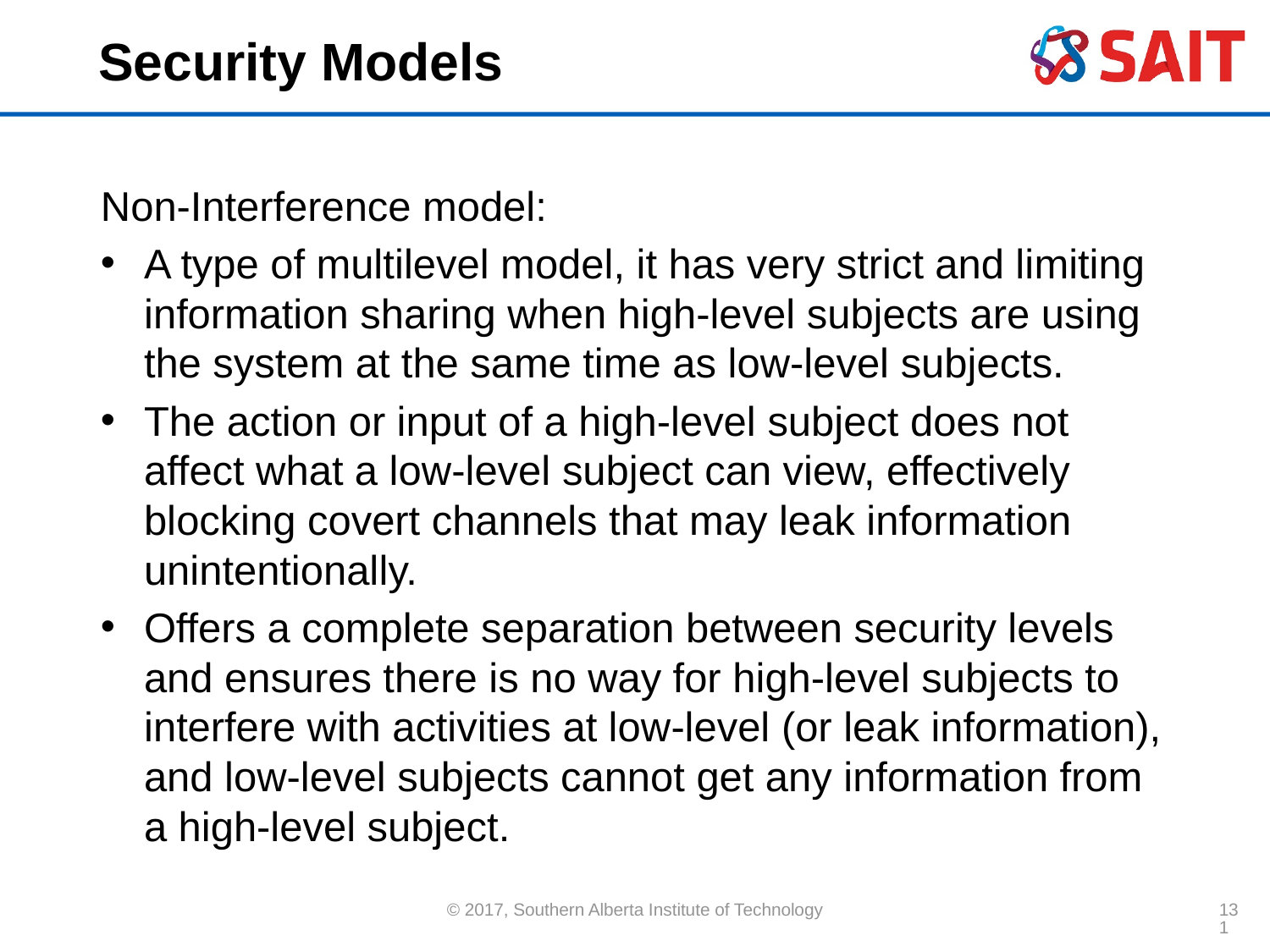

# Security Models
Non-Interference model:
A type of multilevel model, it has very strict and limiting information sharing when high-level subjects are using the system at the same time as low-level subjects.
The action or input of a high-level subject does not affect what a low-level subject can view, effectively blocking covert channels that may leak information unintentionally.
Offers a complete separation between security levels and ensures there is no way for high-level subjects to interfere with activities at low-level (or leak information), and low-level subjects cannot get any information from a high-level subject.